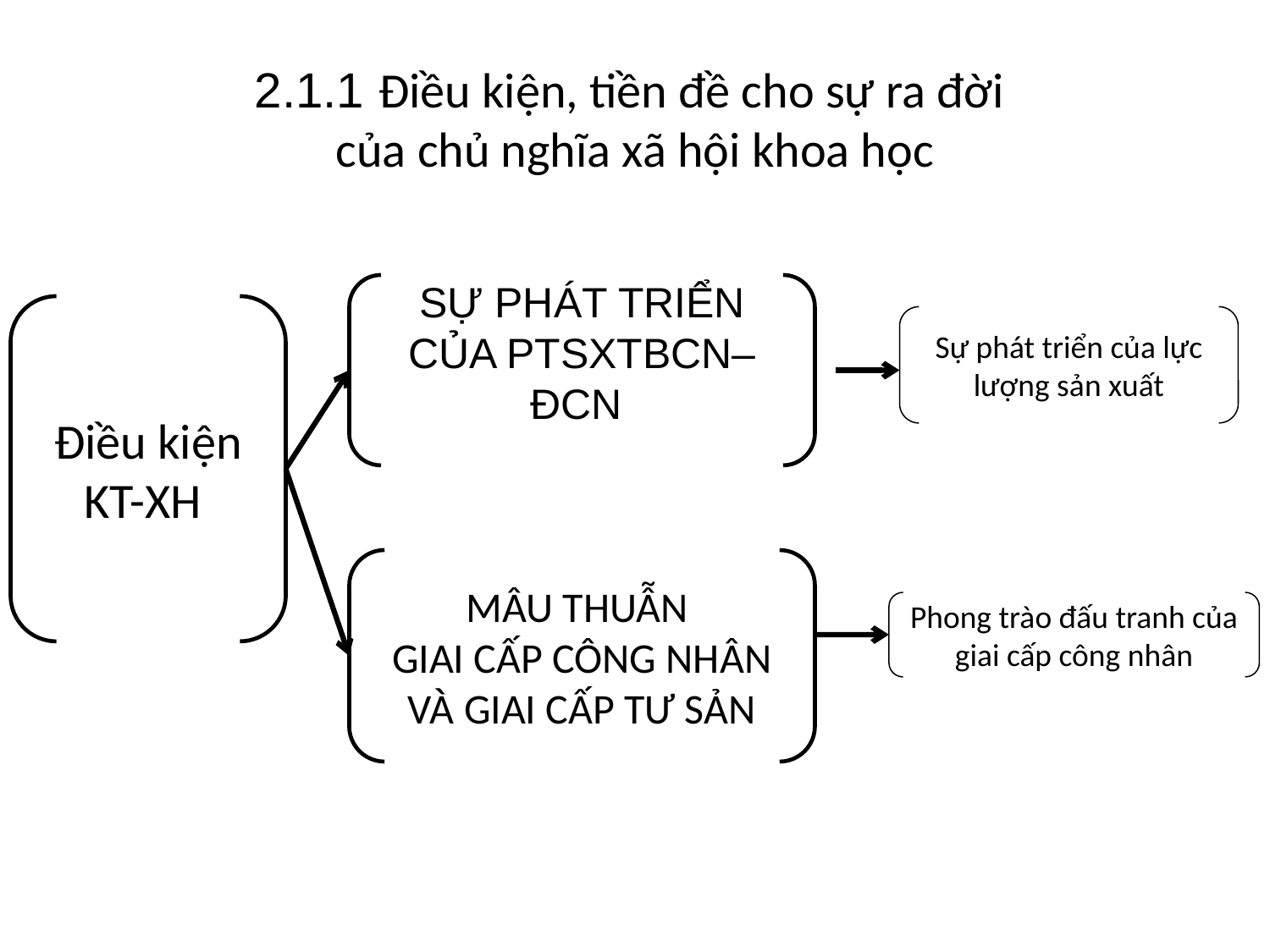

# 2.1.1 Điều kiện, tiền đề cho sự ra đời của chủ nghĩa xã hội khoa học
SỰ PHÁT TRIỂN CỦA PTSXTBCN– ĐCN

Điều kiện KT-XH
Sự phát triển của lực lượng sản xuất
MÂU THUẪN
GIAI CẤP CÔNG NHÂN VÀ GIAI CẤP TƯ SẢN
Phong trào đấu tranh của giai cấp công nhân